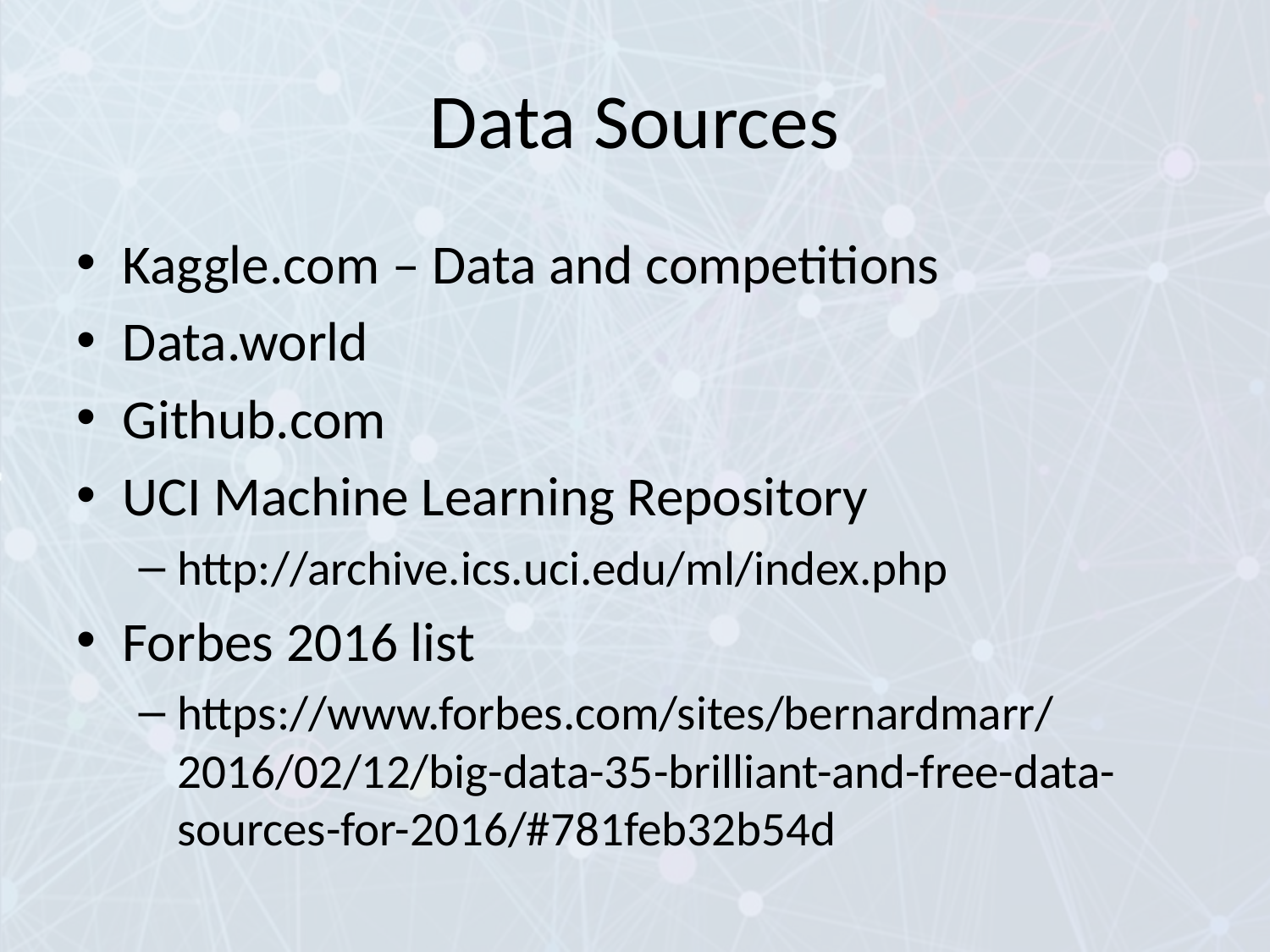

# Data Sources
Kaggle.com – Data and competitions
Data.world
Github.com
UCI Machine Learning Repository
http://archive.ics.uci.edu/ml/index.php
Forbes 2016 list
https://www.forbes.com/sites/bernardmarr/2016/02/12/big-data-35-brilliant-and-free-data-sources-for-2016/#781feb32b54d